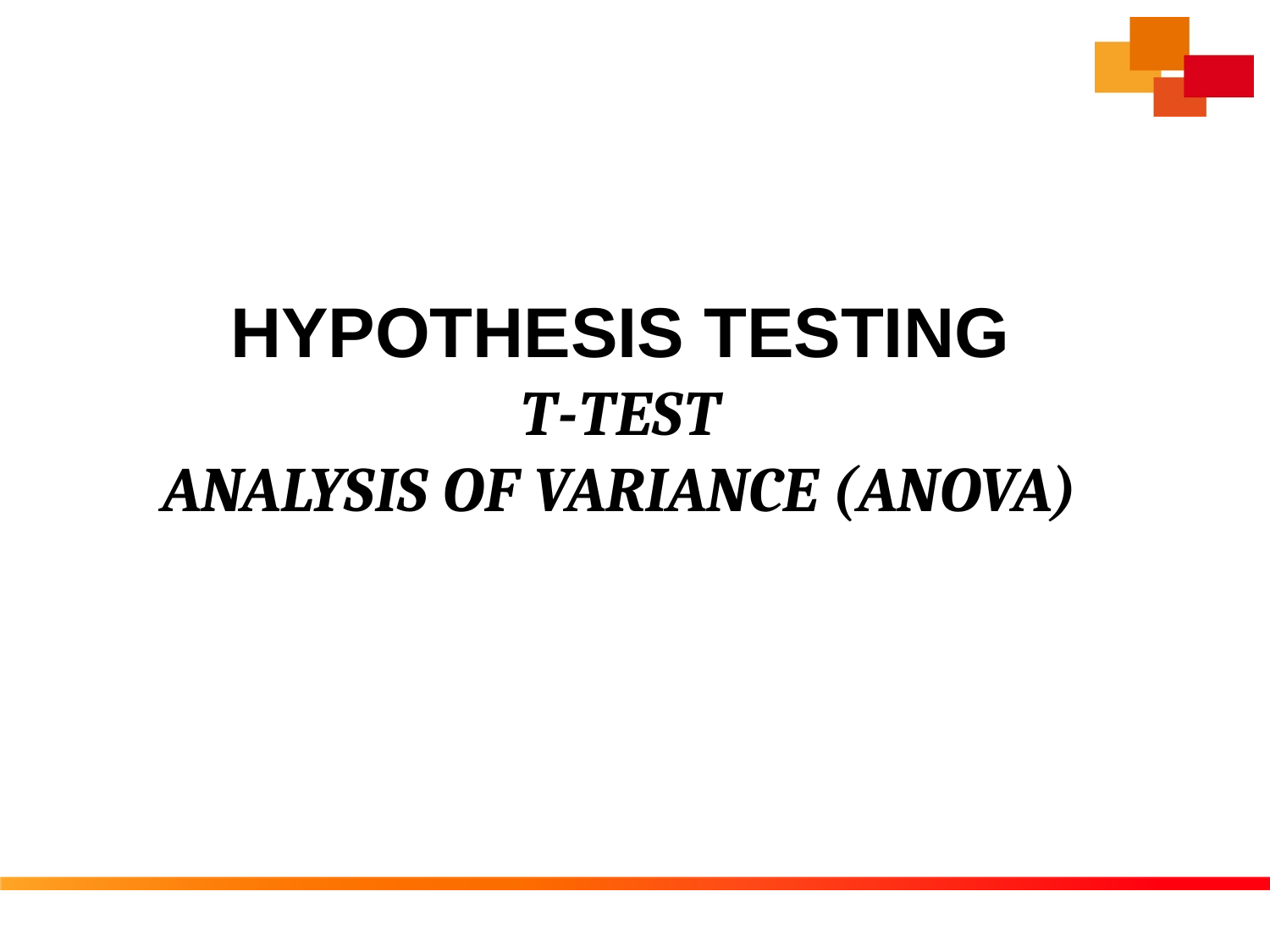

# HYPOTHESIS TESTING T-test analysis of Variance (ANOVA)